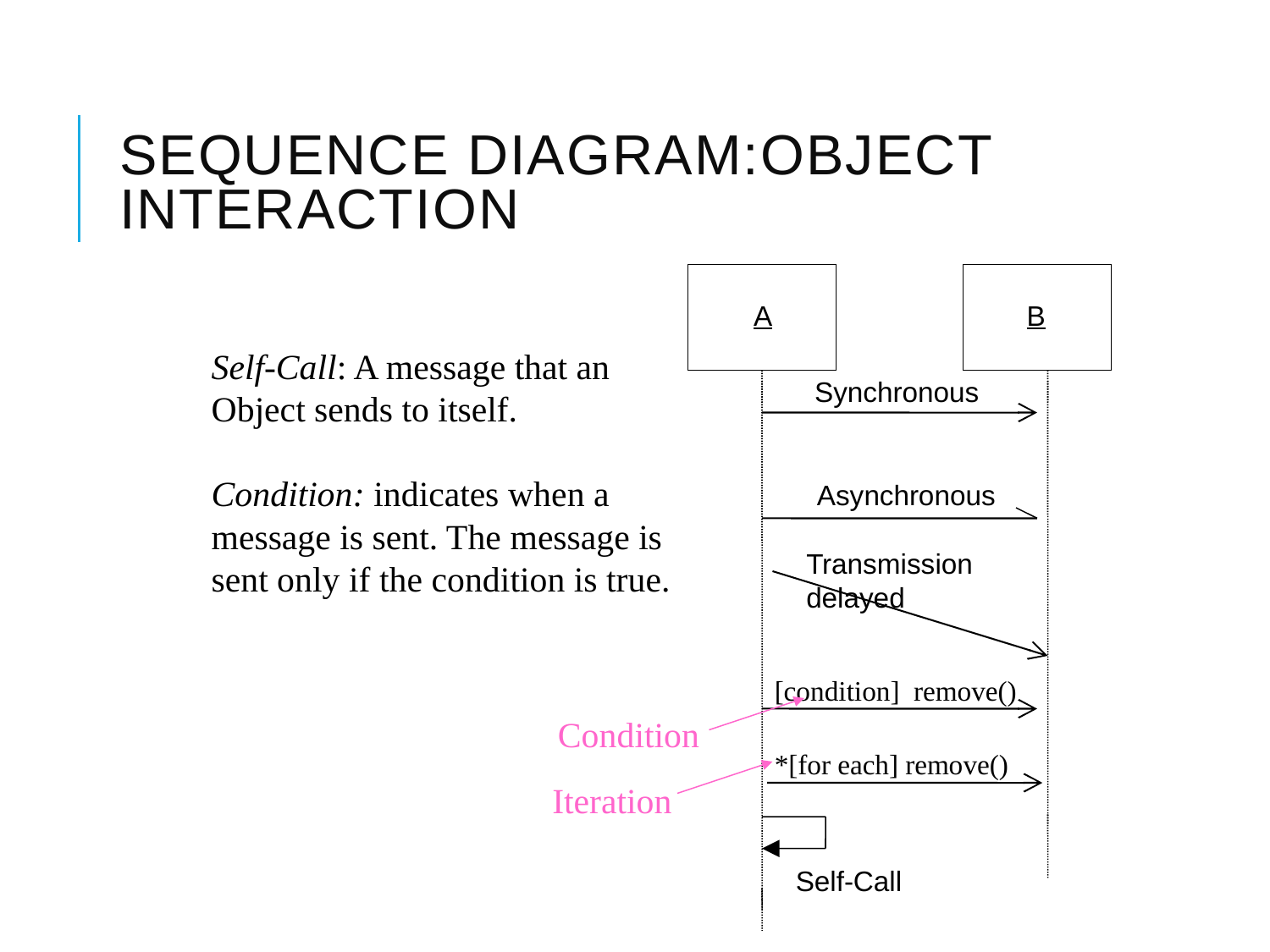

# Sequence Diagram:Object interaction

A
B
Synchronous

Asynchronous

Transmission 	delayed

[condition]  remove()

*[for each] remove()

Self-Call

Self-Call: A message that an
Object sends to itself.

Condition: indicates when a message is sent. The message is sent only if the condition is true.

Condition

Iteration